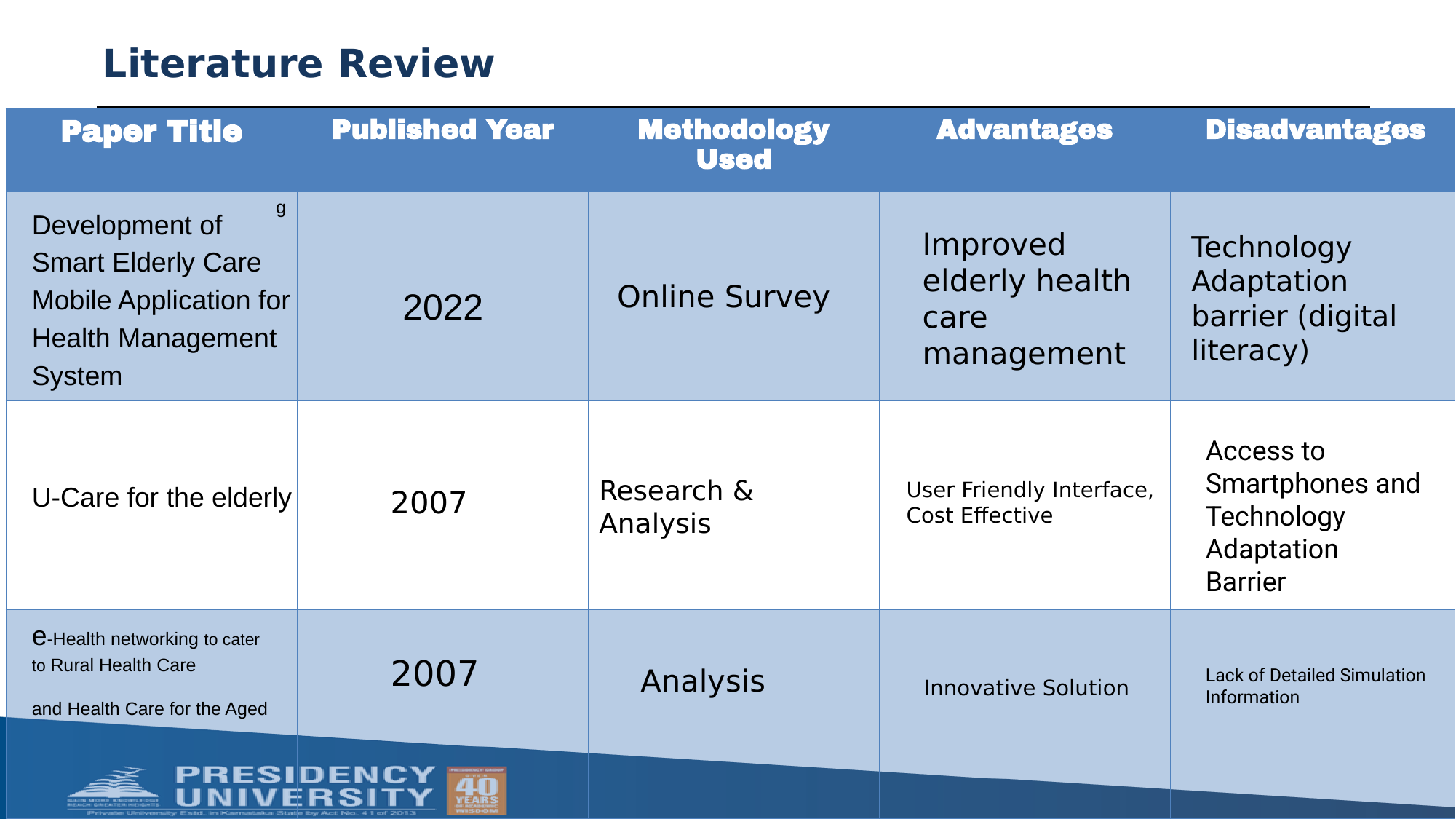

# Literature Review
| Paper Title | Published Year | Methodology Used | Advantages | Disadvantages |
| --- | --- | --- | --- | --- |
| g |  |  |  |  |
|  |  |  |  |  |
|  |  |  |  |  |

Development of Smart Elderly Care Mobile Application for Health Management System

Improved elderly health care management
Technology Adaptation barrier (digital literacy)
2022

Online Survey
Access to Smartphones and Technology Adaptation Barrier
Research & Analysis
U-Care for the elderly

User Friendly Interface,
Cost Effective
2007
e-Health networking to cater to Rural Health Care
and Health Care for the Aged

2007
Analysis
Lack of Detailed Simulation Information
Innovative Solution